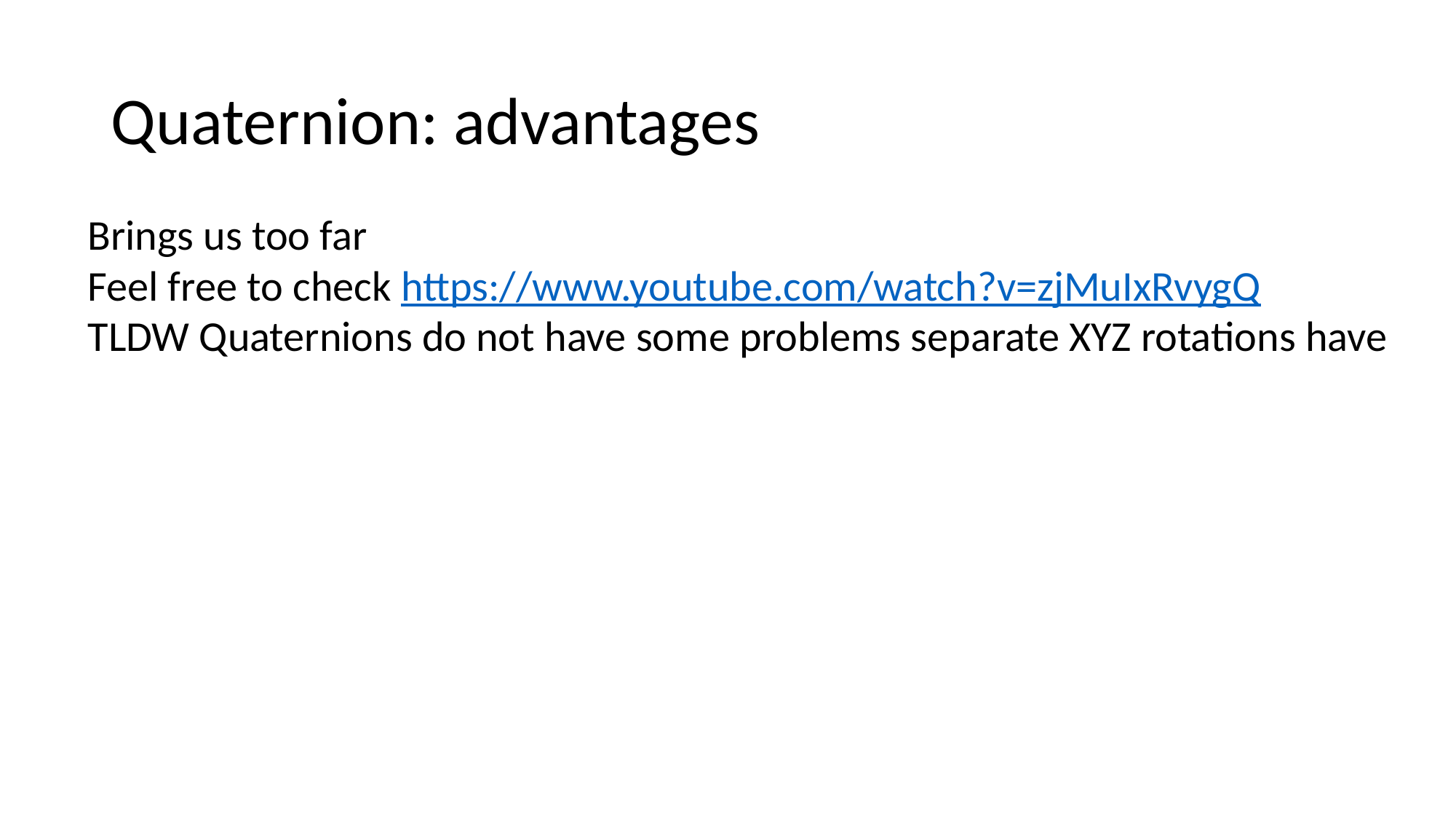

# Quaternion: advantages
Brings us too far
Feel free to check https://www.youtube.com/watch?v=zjMuIxRvygQ
TLDW Quaternions do not have some problems separate XYZ rotations have